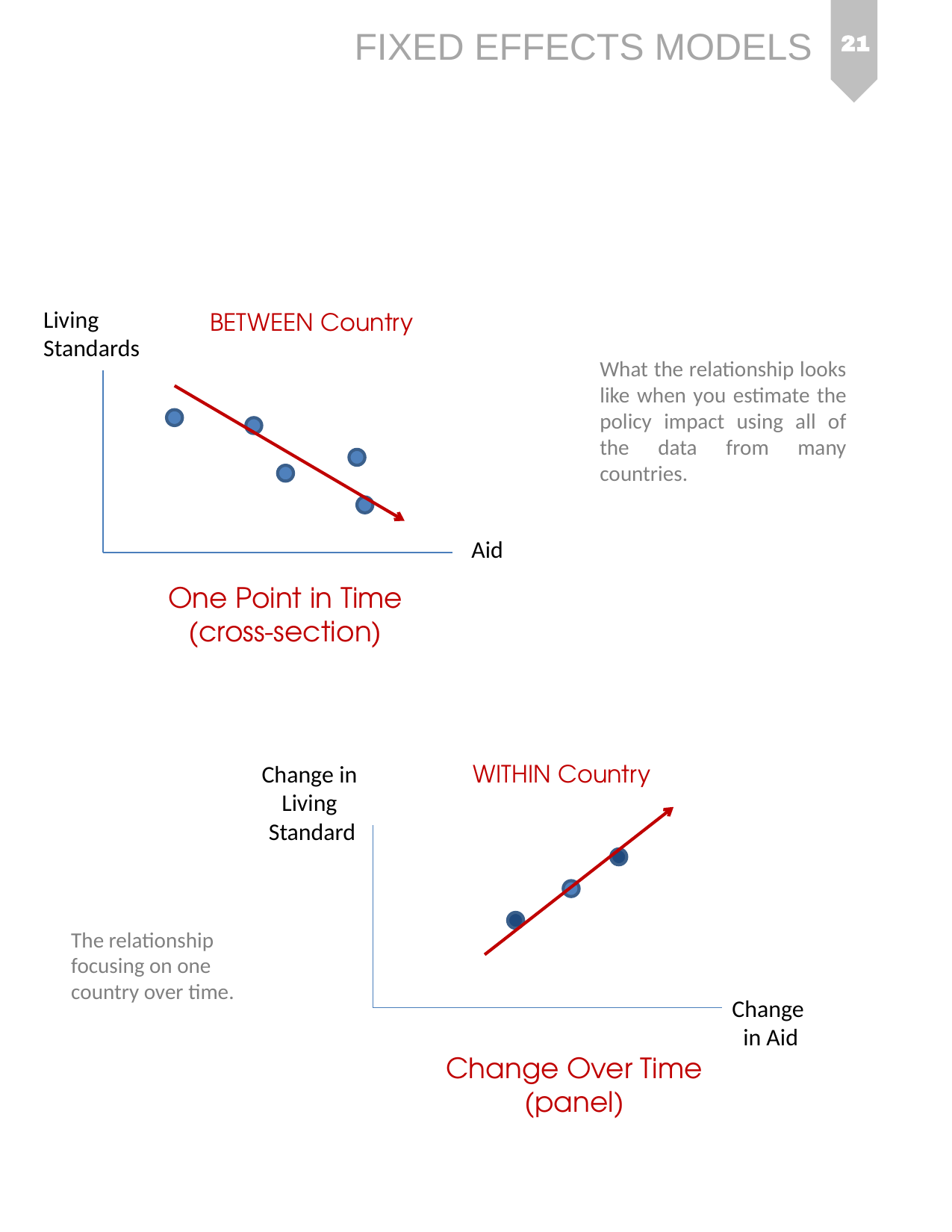

21
Living
Standards
BETWEEN Country
What the relationship looks like when you estimate the policy impact using all of the data from many countries.

Aid
One Point in Time
(cross-section)
Change in
Living
Standard
WITHIN Country

The relationship focusing on one country over time.
Change
in Aid
Change Over Time
(panel)